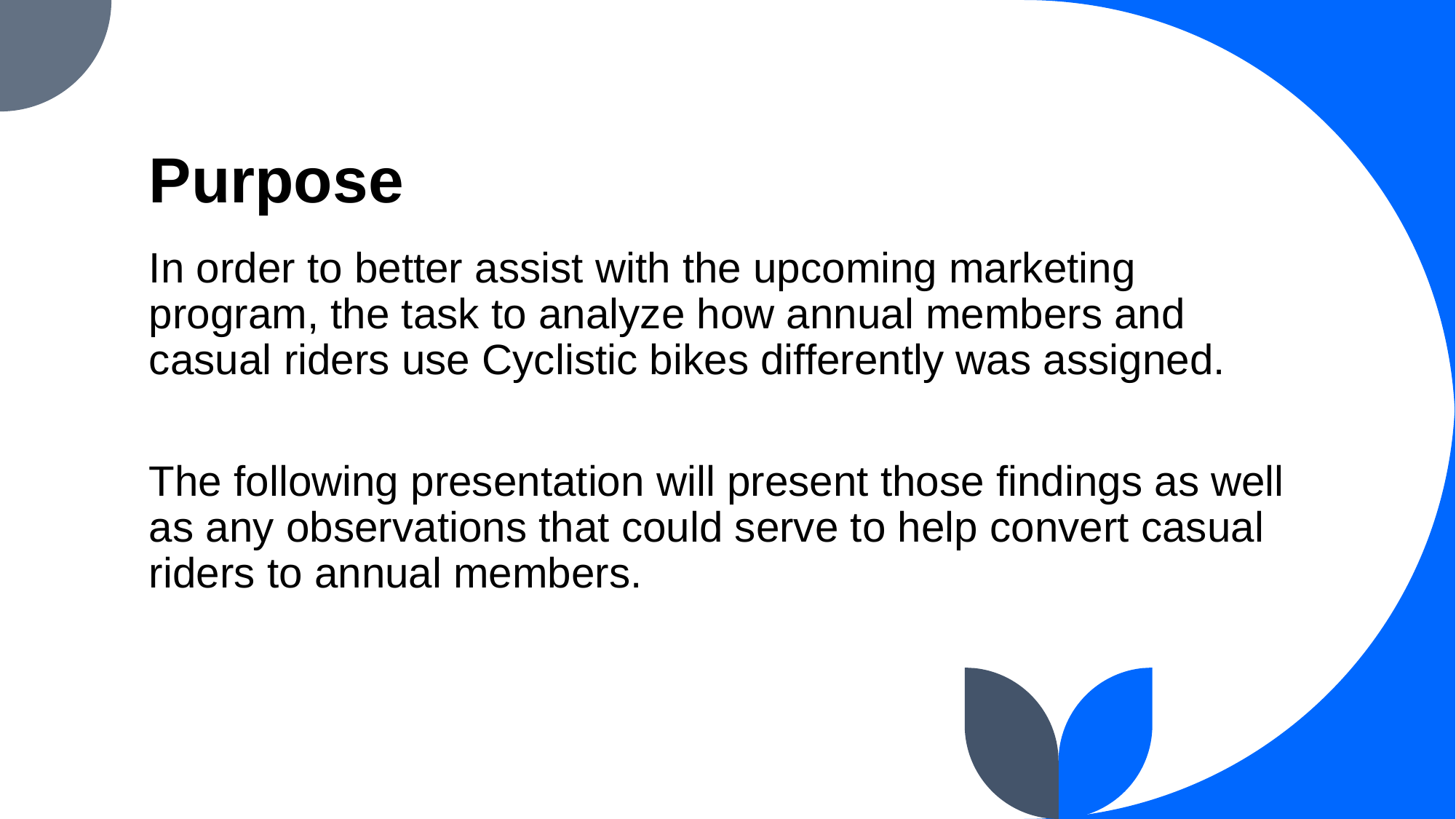

# Purpose
In order to better assist with the upcoming marketing program, the task to analyze how annual members and casual riders use Cyclistic bikes differently was assigned.

The following presentation will present those findings as well as any observations that could serve to help convert casual riders to annual members.